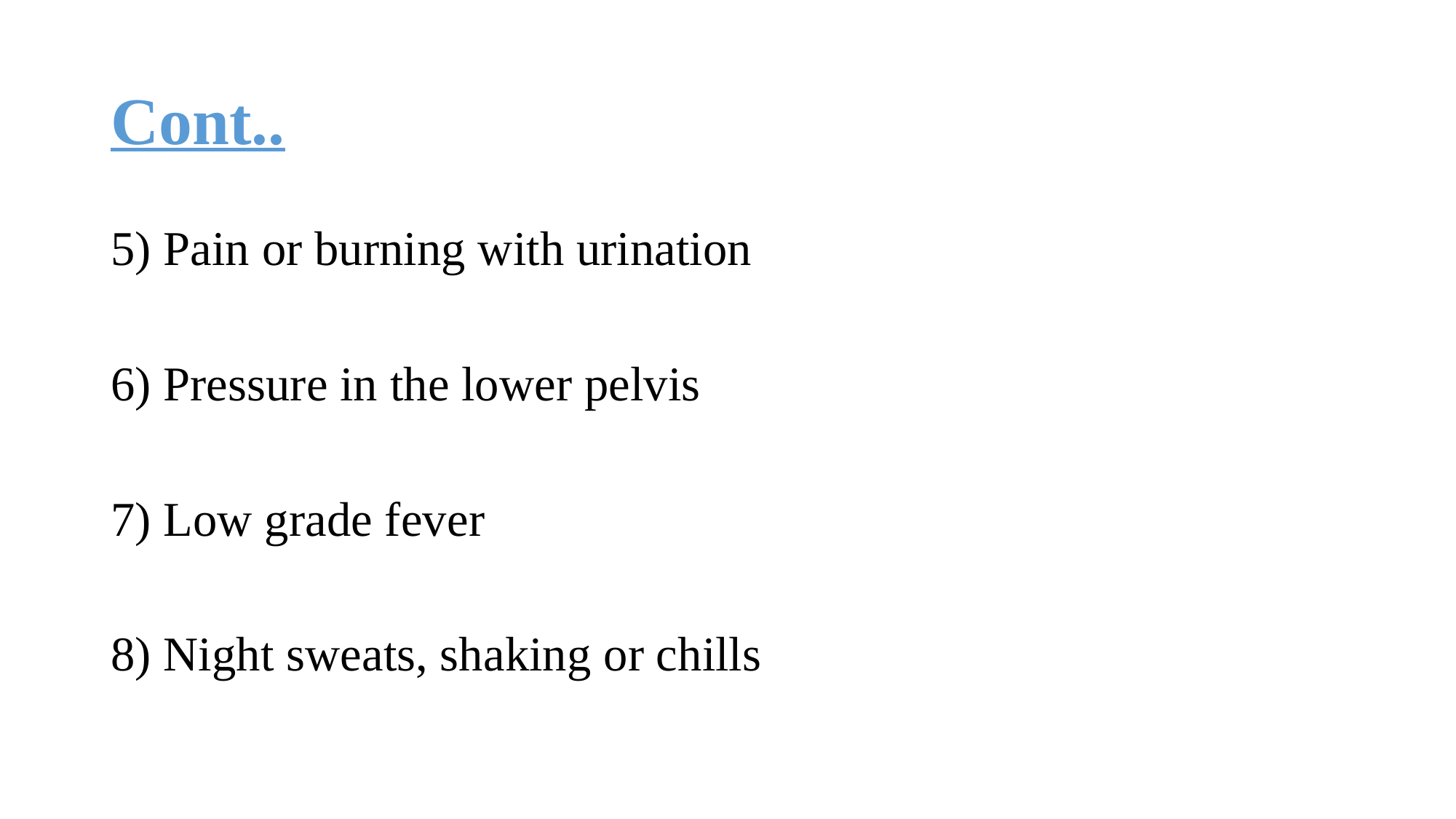

# Cont..
5) Pain or burning with urination

6) Pressure in the lower pelvis

7) Low grade fever

8) Night sweats, shaking or chills